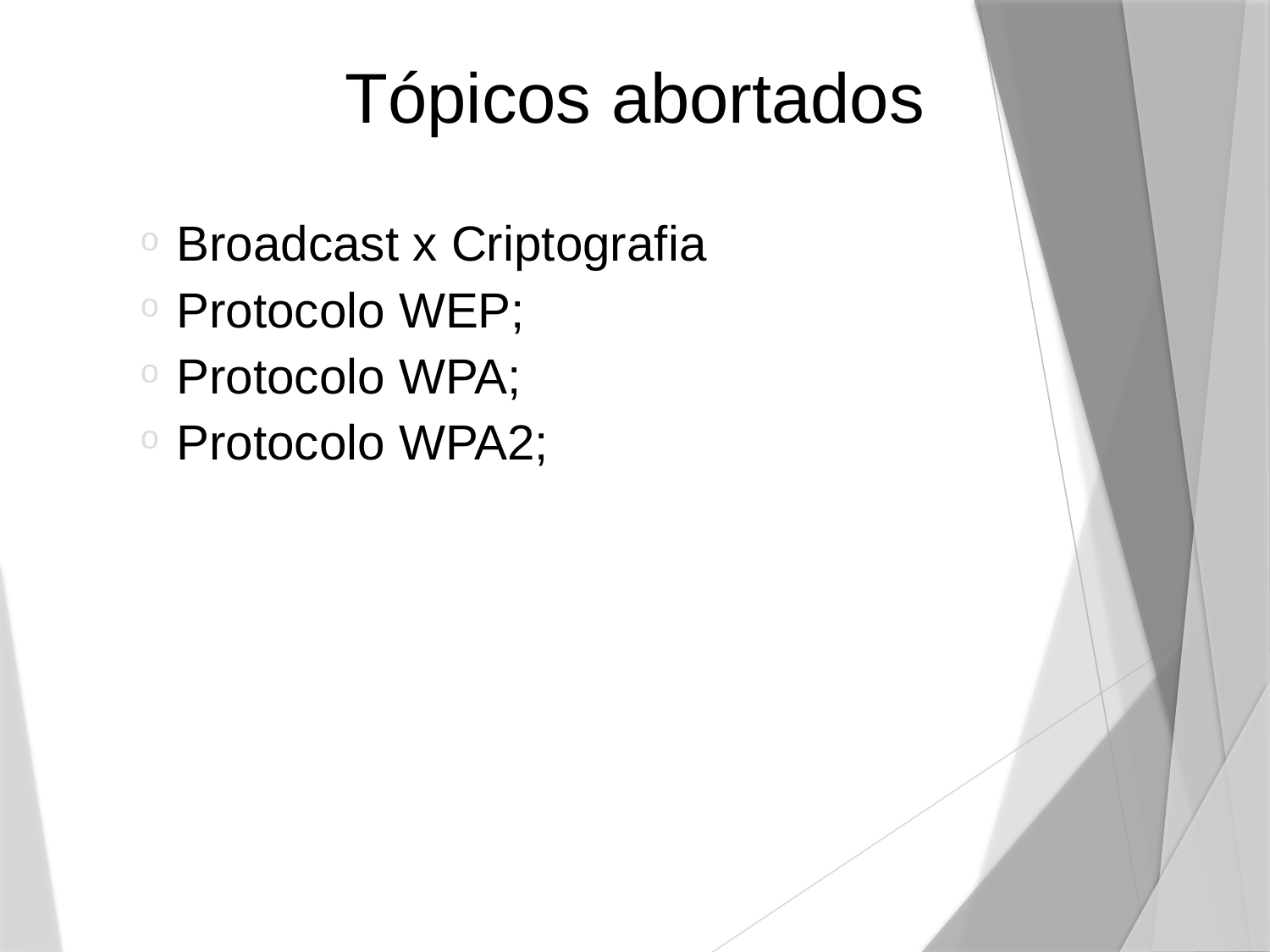

Tópicos abortados
Broadcast x Criptografia
Protocolo WEP;
Protocolo WPA;
Protocolo WPA2;